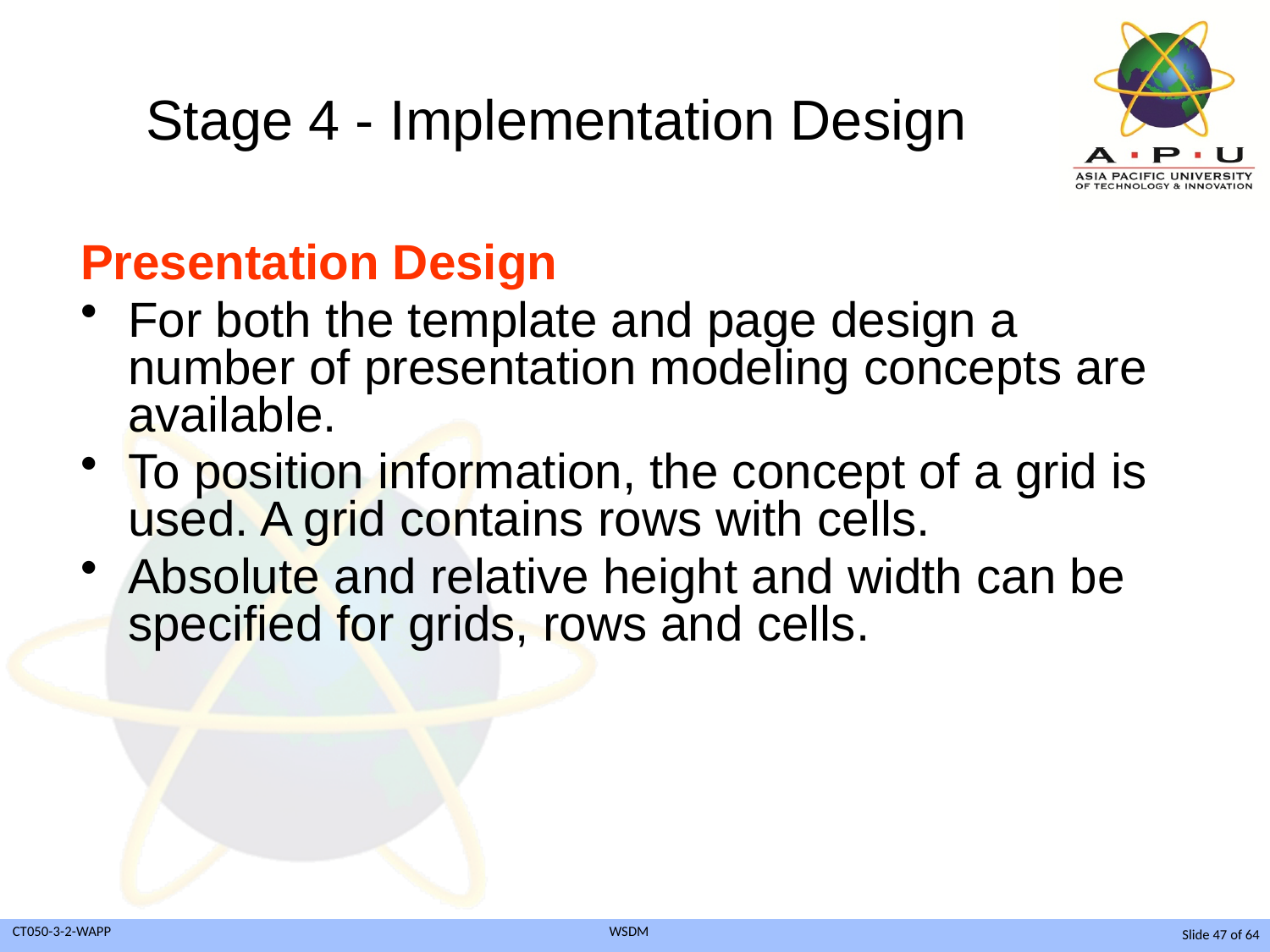

# Stage 4 - Implementation Design
Presentation Design
For both the template and page design a number of presentation modeling concepts are available.
To position information, the concept of a grid is used. A grid contains rows with cells.
Absolute and relative height and width can be specified for grids, rows and cells.